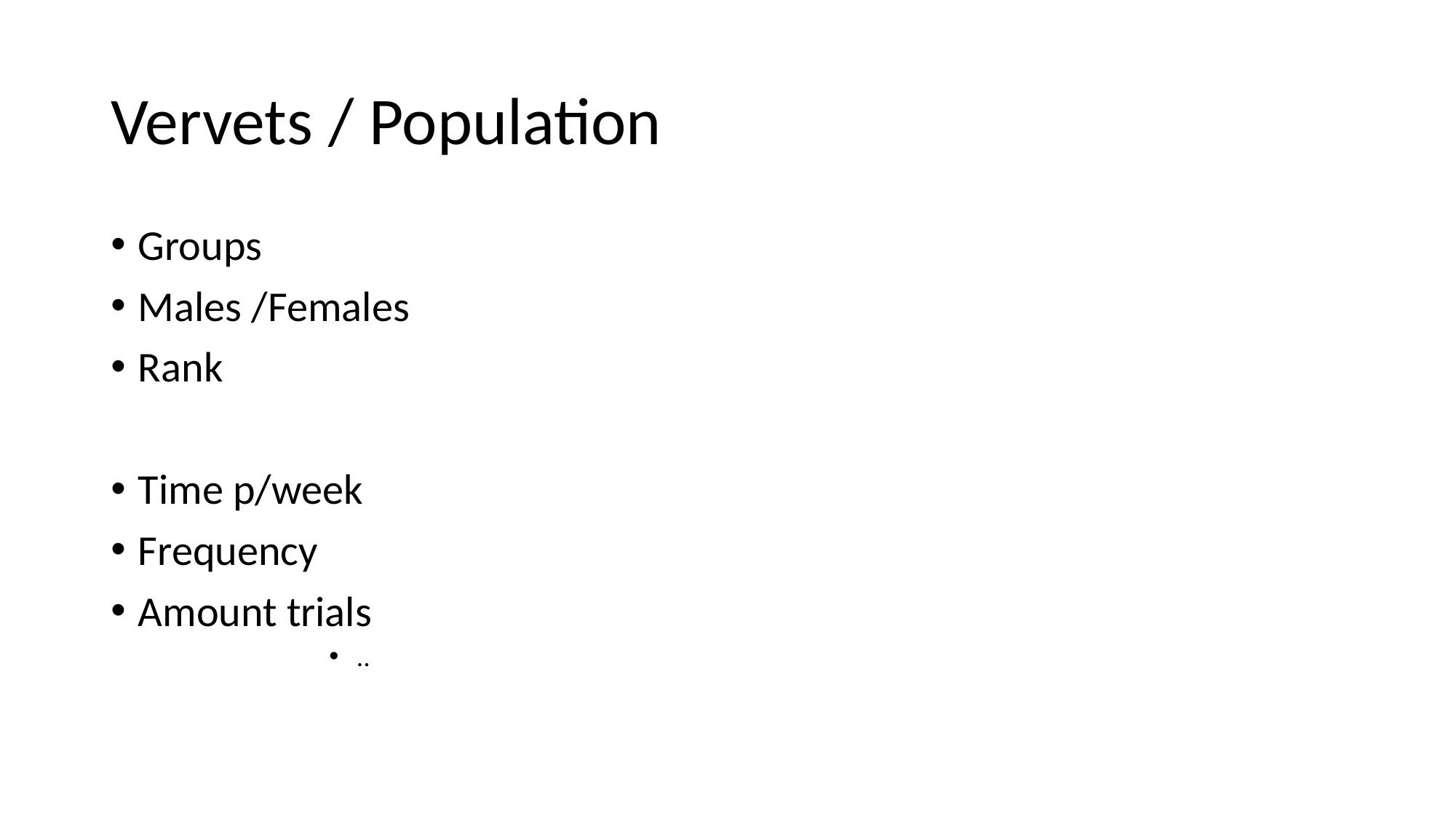

# Vervets / Population
Groups
Males /Females
Rank

Time p/week
Frequency
Amount trials
..